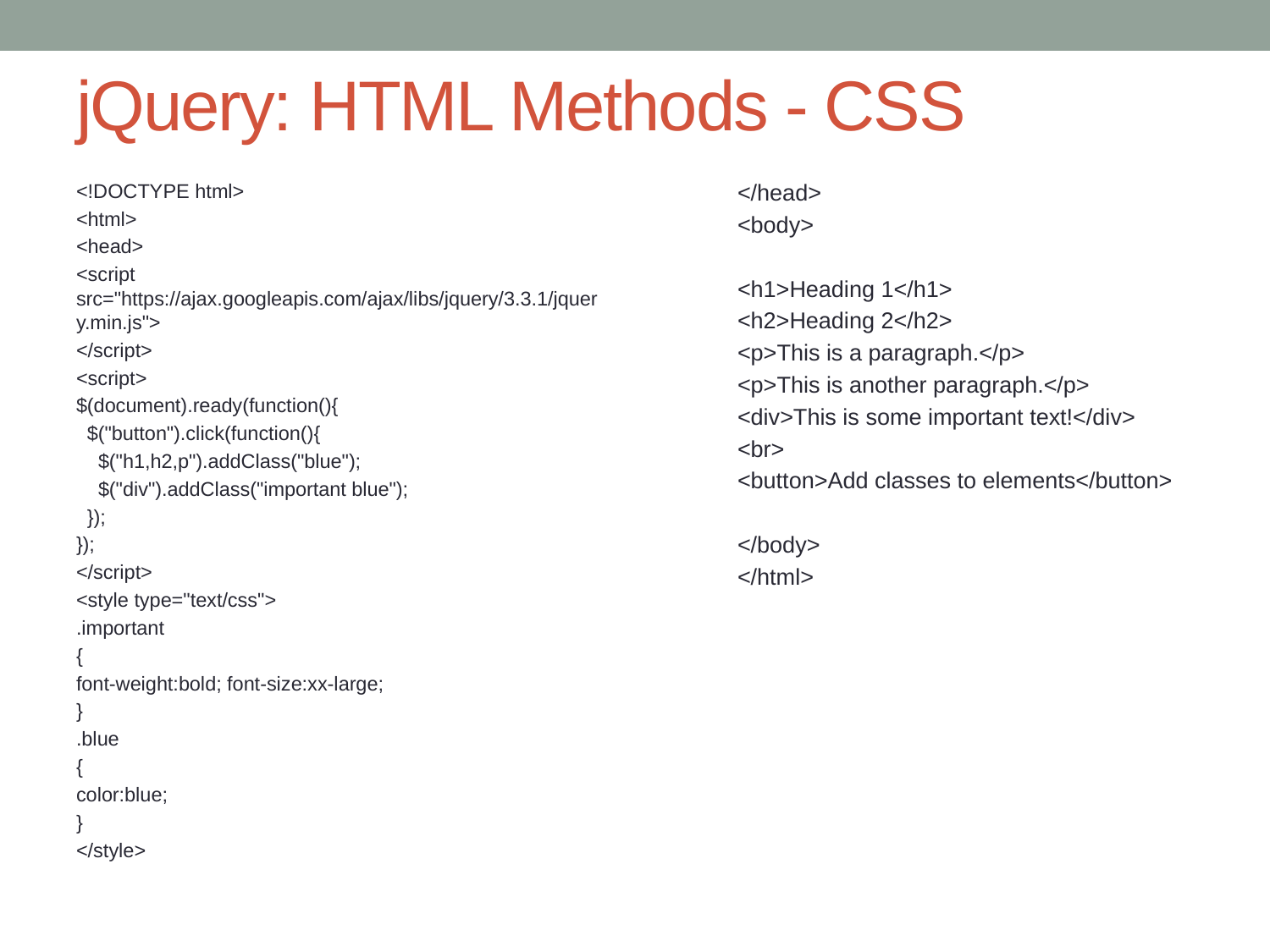

# jQuery: HTML Methods - CSS
<!DOCTYPE html>
<html>
<head>
<script src="https://ajax.googleapis.com/ajax/libs/jquery/3.3.1/jquery.min.js">
</script>
<script>
$(document).ready(function(){
  $("button").click(function(){
    $("h1,h2,p").addClass("blue");
    $("div").addClass("important blue");
  });
});
</script>
<style type="text/css">
.important
{
font-weight:bold; font-size:xx-large;
}
.blue
{
color:blue;
}
</style>
</head>
<body>

<h1>Heading 1</h1>
<h2>Heading 2</h2>
<p>This is a paragraph.</p>
<p>This is another paragraph.</p>
<div>This is some important text!</div>
<br>
<button>Add classes to elements</button>

</body>
</html>